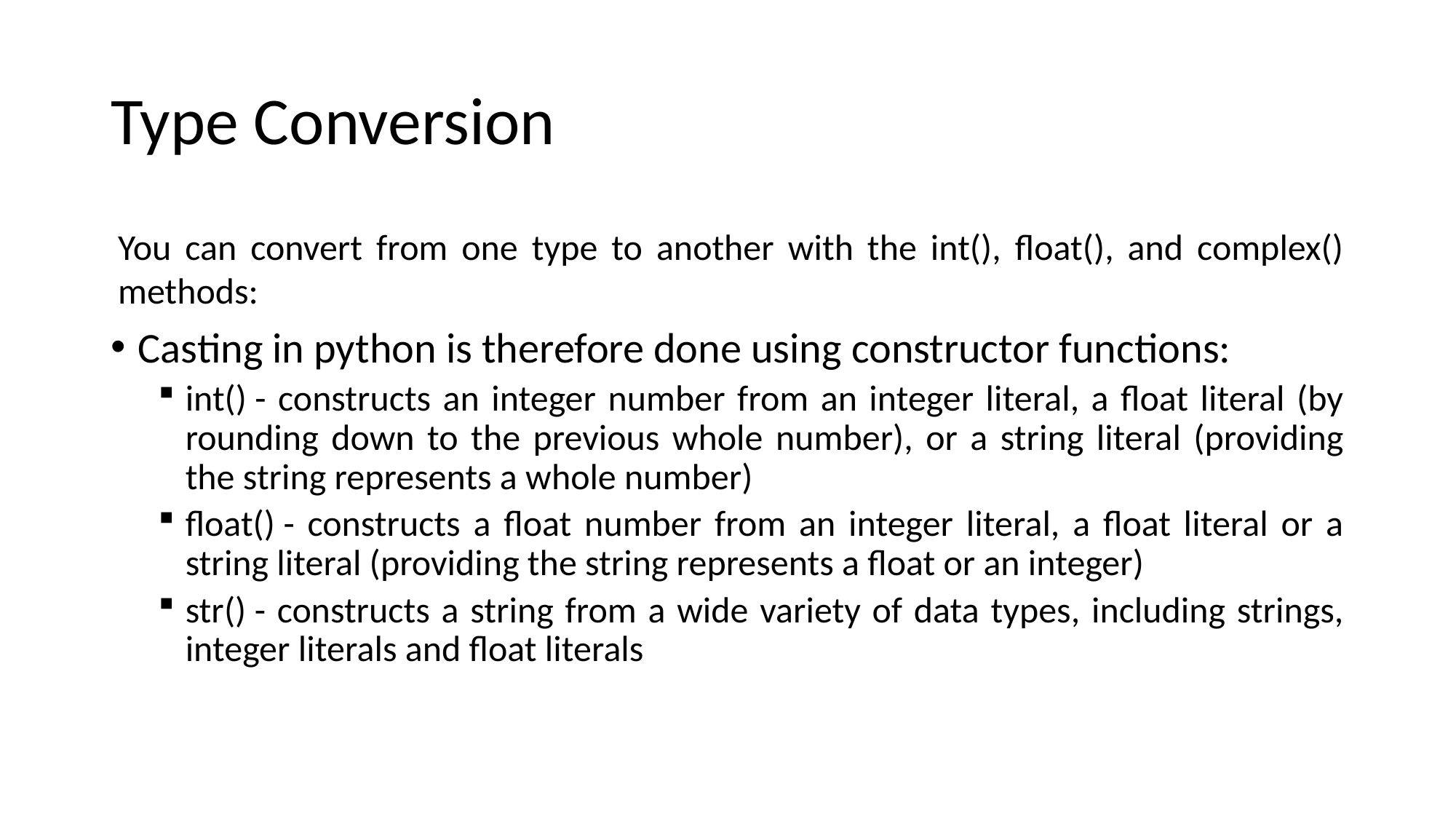

# Type Conversion
You can convert from one type to another with the int(), float(), and complex() methods:
Casting in python is therefore done using constructor functions:
int() - constructs an integer number from an integer literal, a float literal (by rounding down to the previous whole number), or a string literal (providing the string represents a whole number)
float() - constructs a float number from an integer literal, a float literal or a string literal (providing the string represents a float or an integer)
str() - constructs a string from a wide variety of data types, including strings, integer literals and float literals